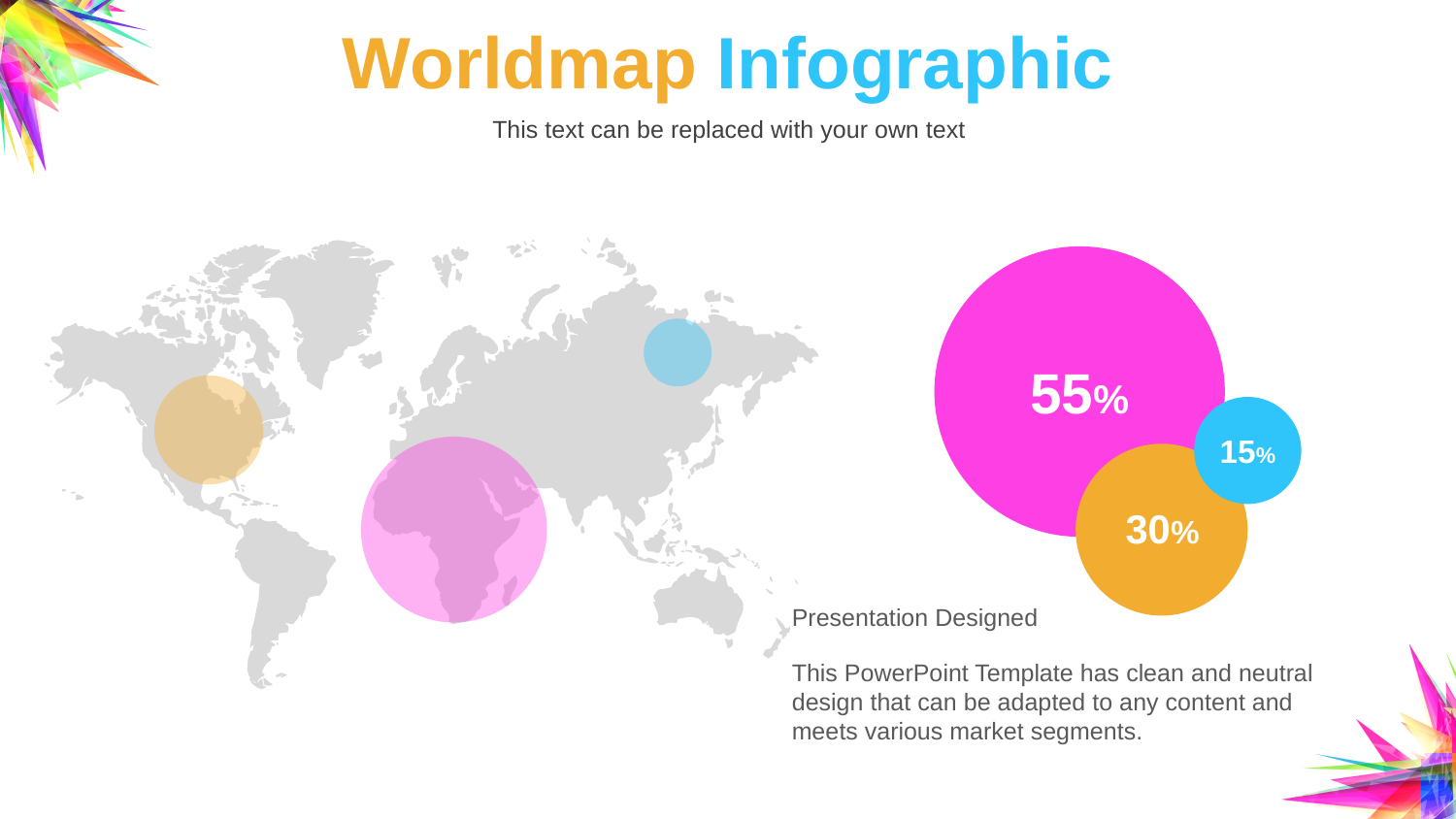

# Worldmap Infographic
This text can be replaced with your own text

55%

15%

30%
Presentation Designed
This PowerPoint Template has clean and neutral design that can be adapted to any content and meets various market segments.